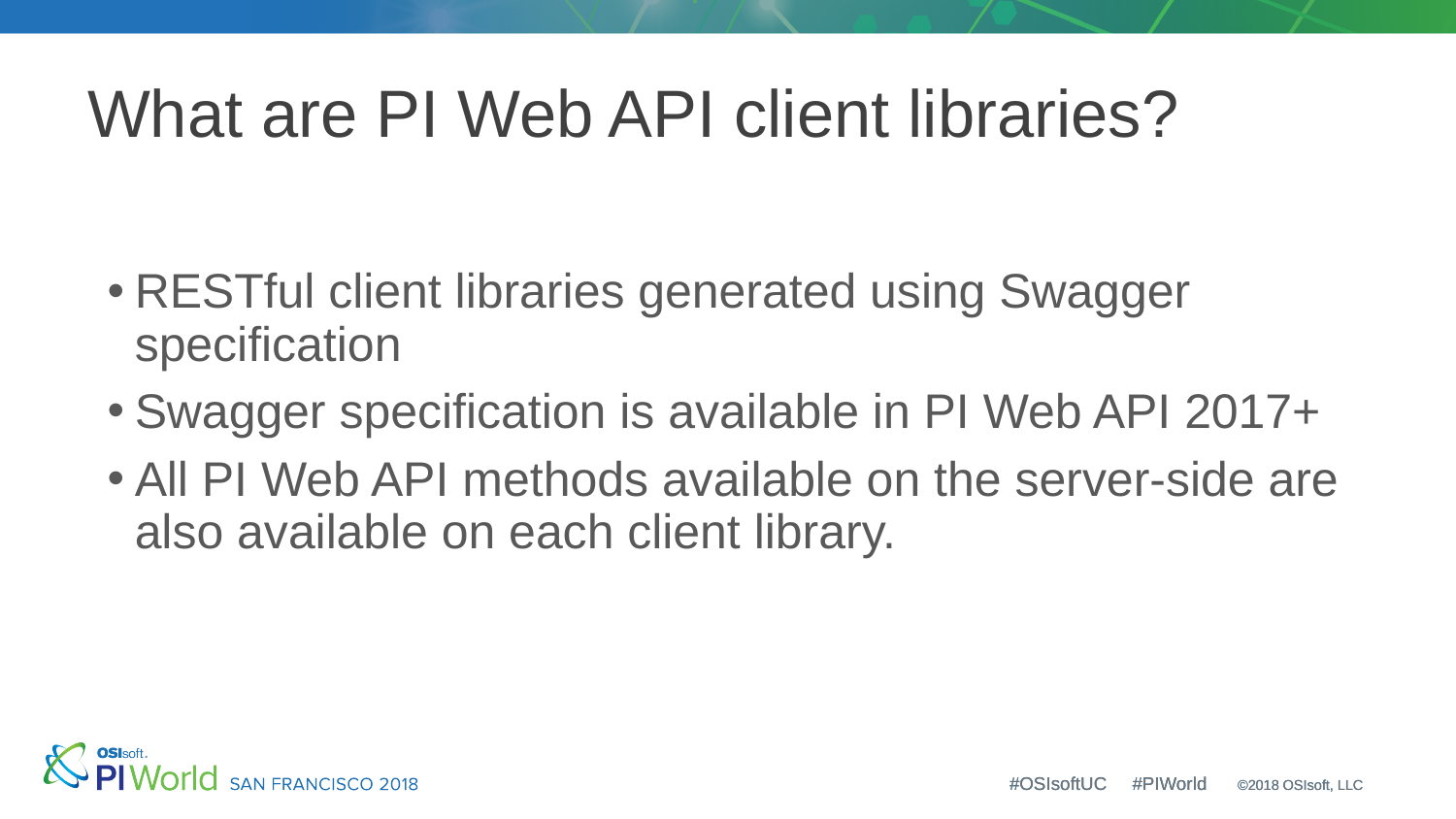

# What are PI Web API client libraries?
RESTful client libraries generated using Swagger specification
Swagger specification is available in PI Web API 2017+
All PI Web API methods available on the server-side are also available on each client library.